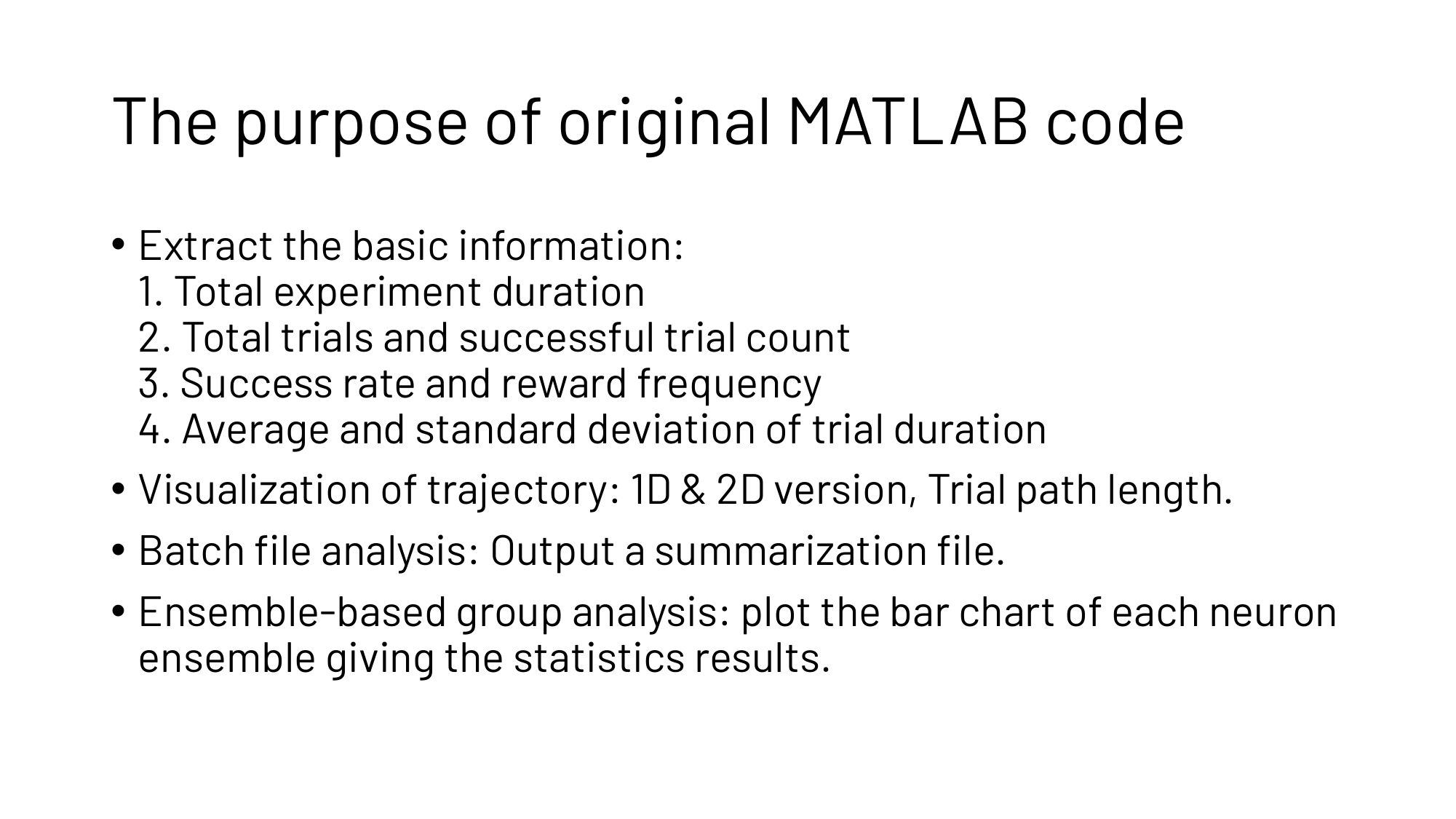

# The purpose of original MATLAB code
Extract the basic information:
1. Total experiment duration
2. Total trials and successful trial count
3. Success rate and reward frequency
4. Average and standard deviation of trial duration
Visualization of trajectory: 1D & 2D version, Trial path length.
Batch file analysis: Output a summarization file.
Ensemble-based group analysis: plot the bar chart of each neuron ensemble giving the statistics results.